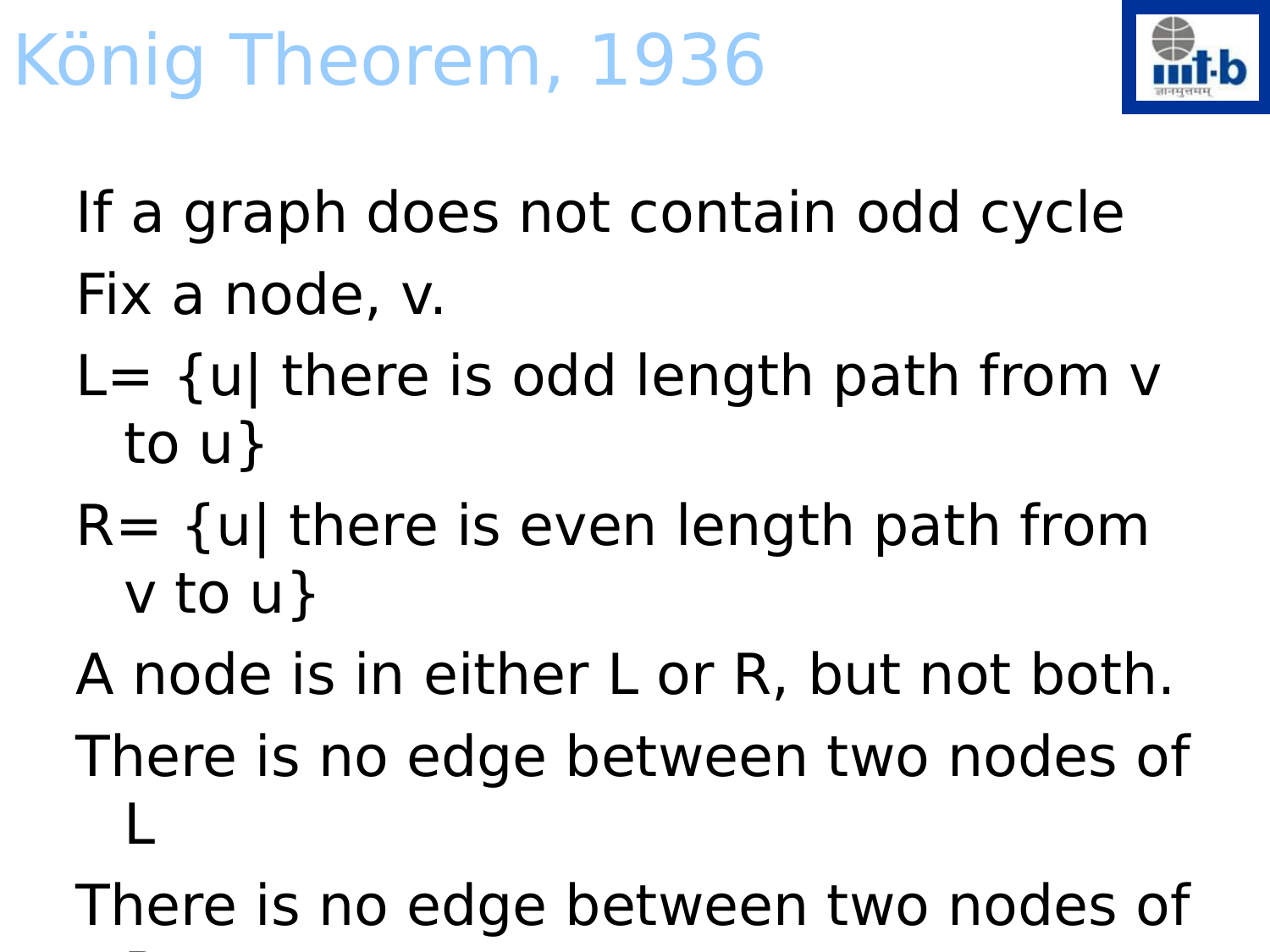

# König Theorem, 1936
If a graph does not contain odd cycle
Fix a node, v.
L= {u| there is odd length path from v to u}
R= {u| there is even length path from v to u}
A node is in either L or R, but not both.
There is no edge between two nodes of L
There is no edge between two nodes of R